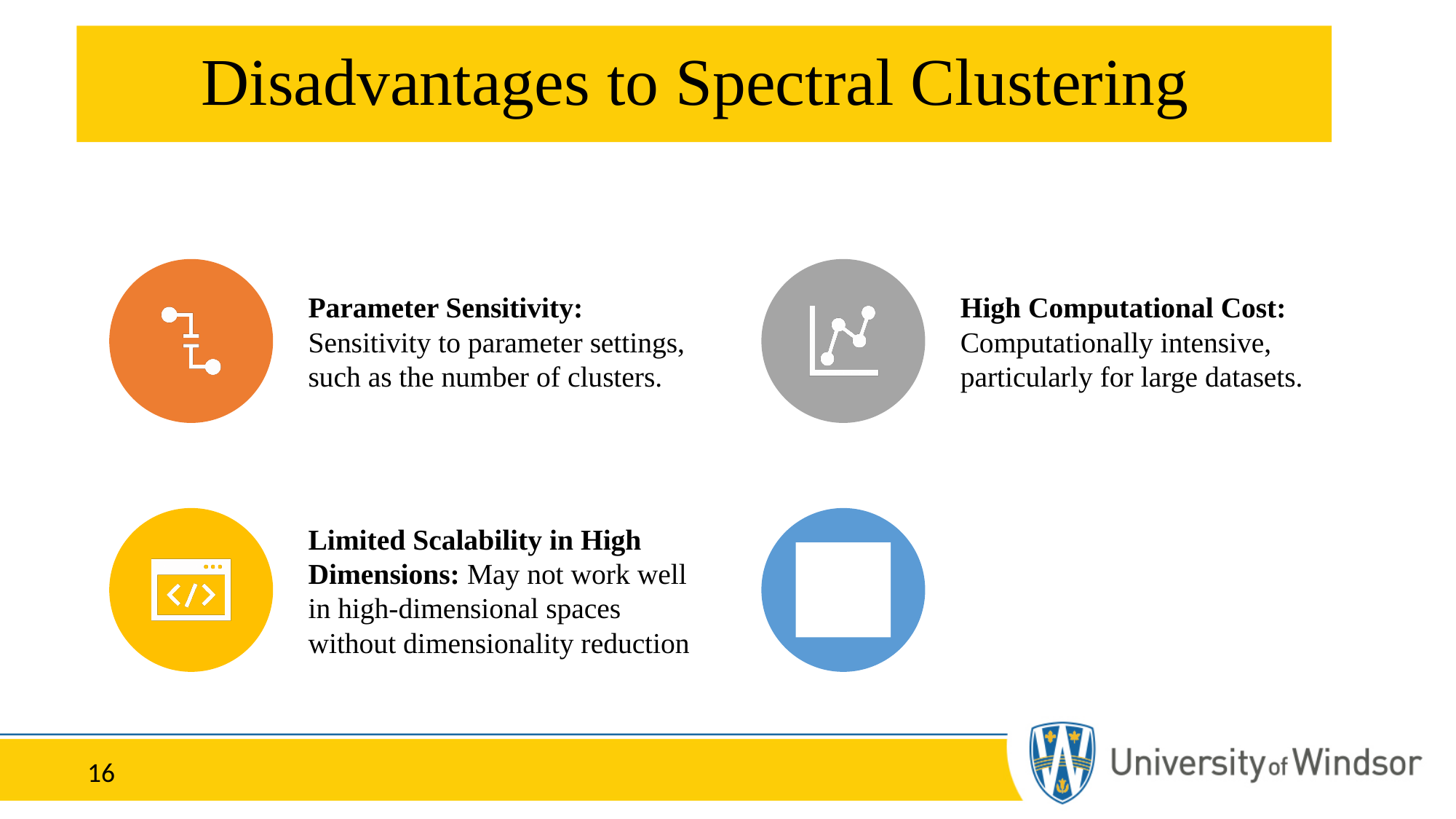

# Disadvantages to Spectral Clustering
Parameter Sensitivity: Sensitivity to parameter settings, such as the number of clusters.
High Computational Cost: Computationally intensive, particularly for large datasets.
Limited Scalability in High Dimensions: May not work well in high-dimensional spaces without dimensionality reduction

16